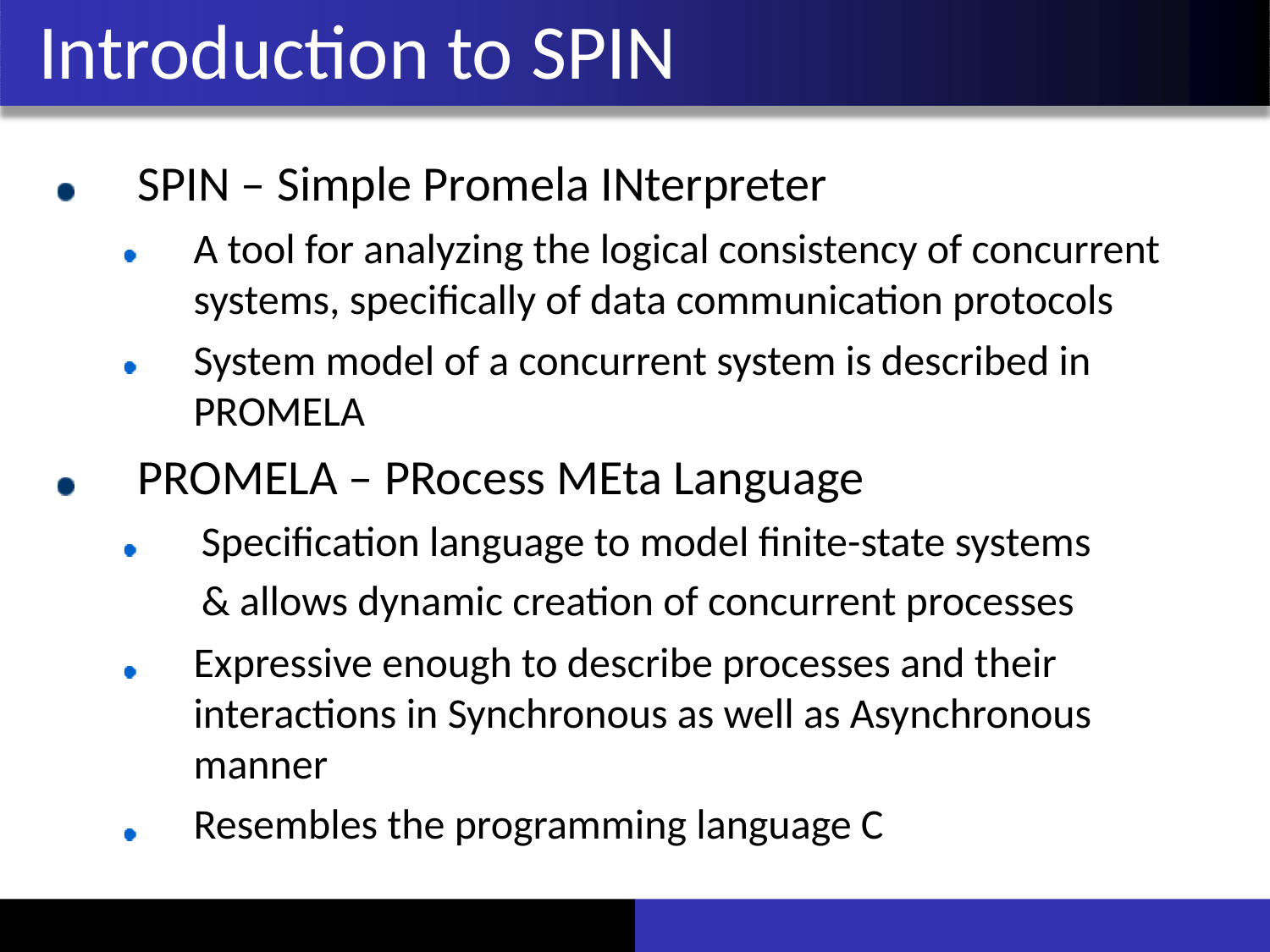

# Introduction to SPIN
SPIN – Simple Promela INterpreter
A tool for analyzing the logical consistency of concurrent  systems, specifically of data communication protocols
System model of a concurrent system is described in  PROMELA
PROMELA – PRocess MEta Language
Specification language to model finite-state systems & allows dynamic creation of concurrent processes
Expressive enough to describe processes and their  interactions in Synchronous as well as Asynchronous  manner
Resembles the programming language C